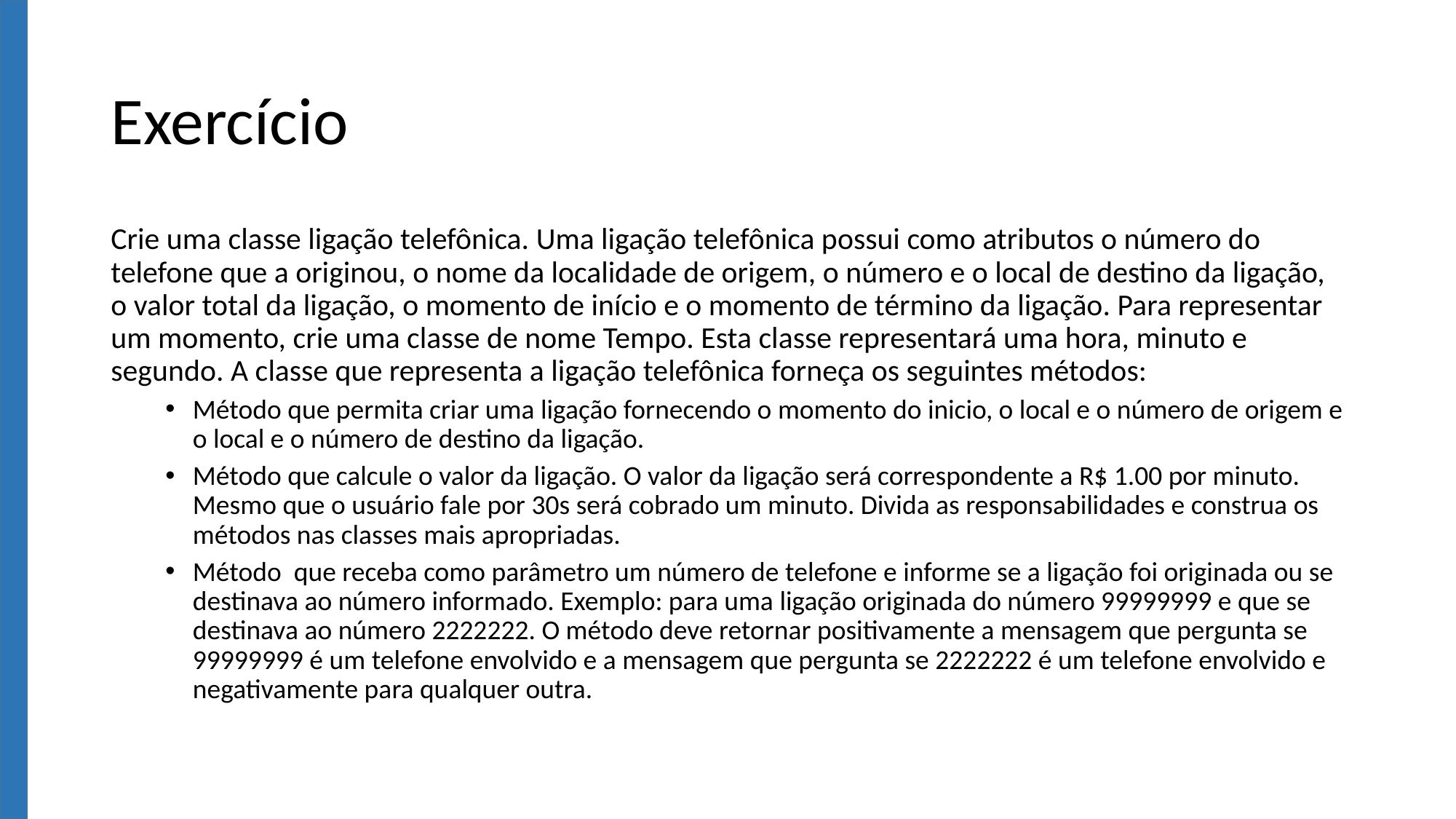

# Exercício
Crie uma classe ligação telefônica. Uma ligação telefônica possui como atributos o número do telefone que a originou, o nome da localidade de origem, o número e o local de destino da ligação, o valor total da ligação, o momento de início e o momento de término da ligação. Para representar um momento, crie uma classe de nome Tempo. Esta classe representará uma hora, minuto e segundo. A classe que representa a ligação telefônica forneça os seguintes métodos:
Método que permita criar uma ligação fornecendo o momento do inicio, o local e o número de origem e o local e o número de destino da ligação.
Método que calcule o valor da ligação. O valor da ligação será correspondente a R$ 1.00 por minuto. Mesmo que o usuário fale por 30s será cobrado um minuto. Divida as responsabilidades e construa os métodos nas classes mais apropriadas.
Método  que receba como parâmetro um número de telefone e informe se a ligação foi originada ou se destinava ao número informado. Exemplo: para uma ligação originada do número 99999999 e que se destinava ao número 2222222. O método deve retornar positivamente a mensagem que pergunta se 99999999 é um telefone envolvido e a mensagem que pergunta se 2222222 é um telefone envolvido e negativamente para qualquer outra.